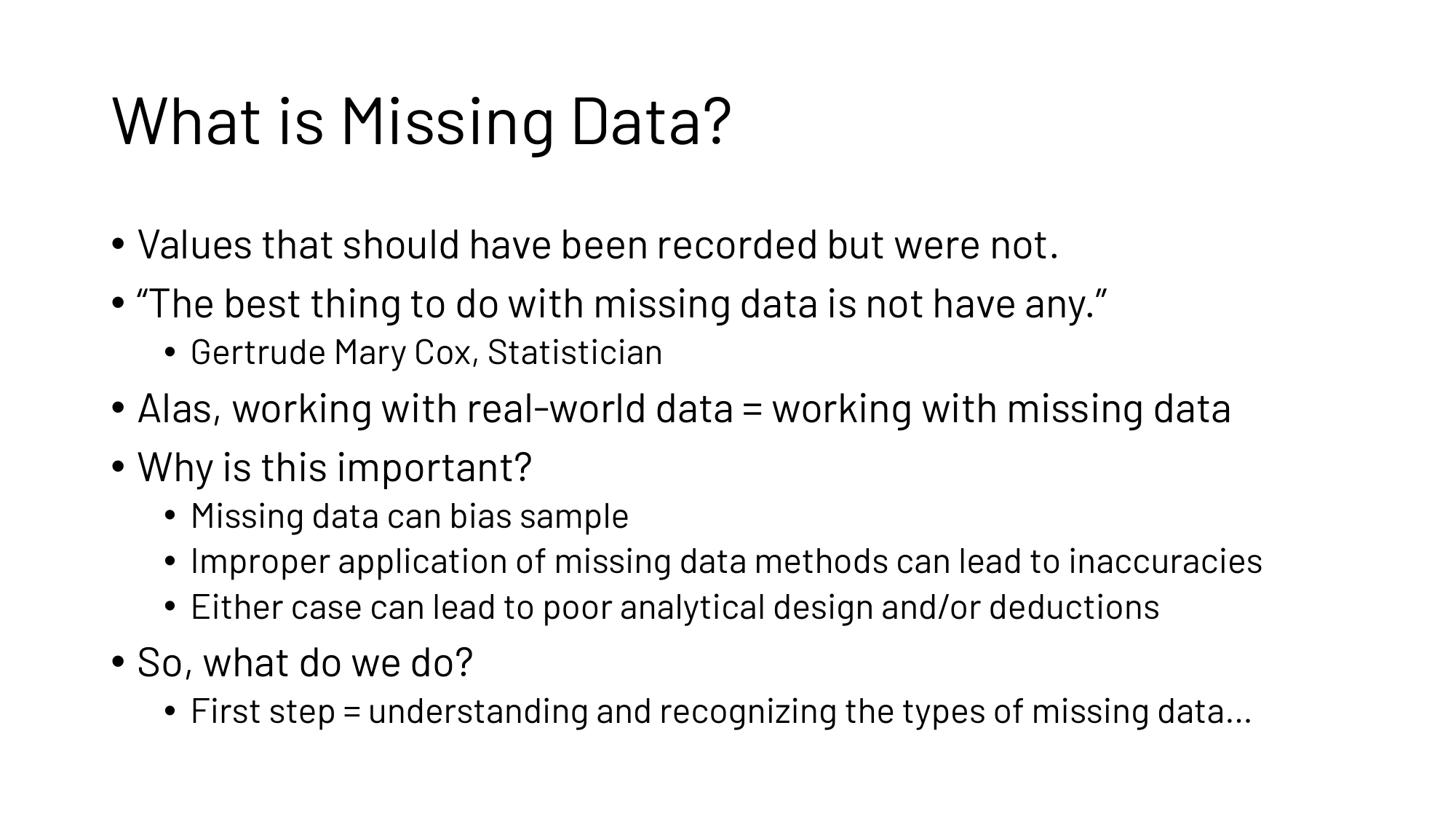

# What is Missing Data?
Values that should have been recorded but were not.
“The best thing to do with missing data is not have any.”
Gertrude Mary Cox, Statistician
Alas, working with real-world data = working with missing data
Why is this important?
Missing data can bias sample
Improper application of missing data methods can lead to inaccuracies
Either case can lead to poor analytical design and/or deductions
So, what do we do?
First step = understanding and recognizing the types of missing data…